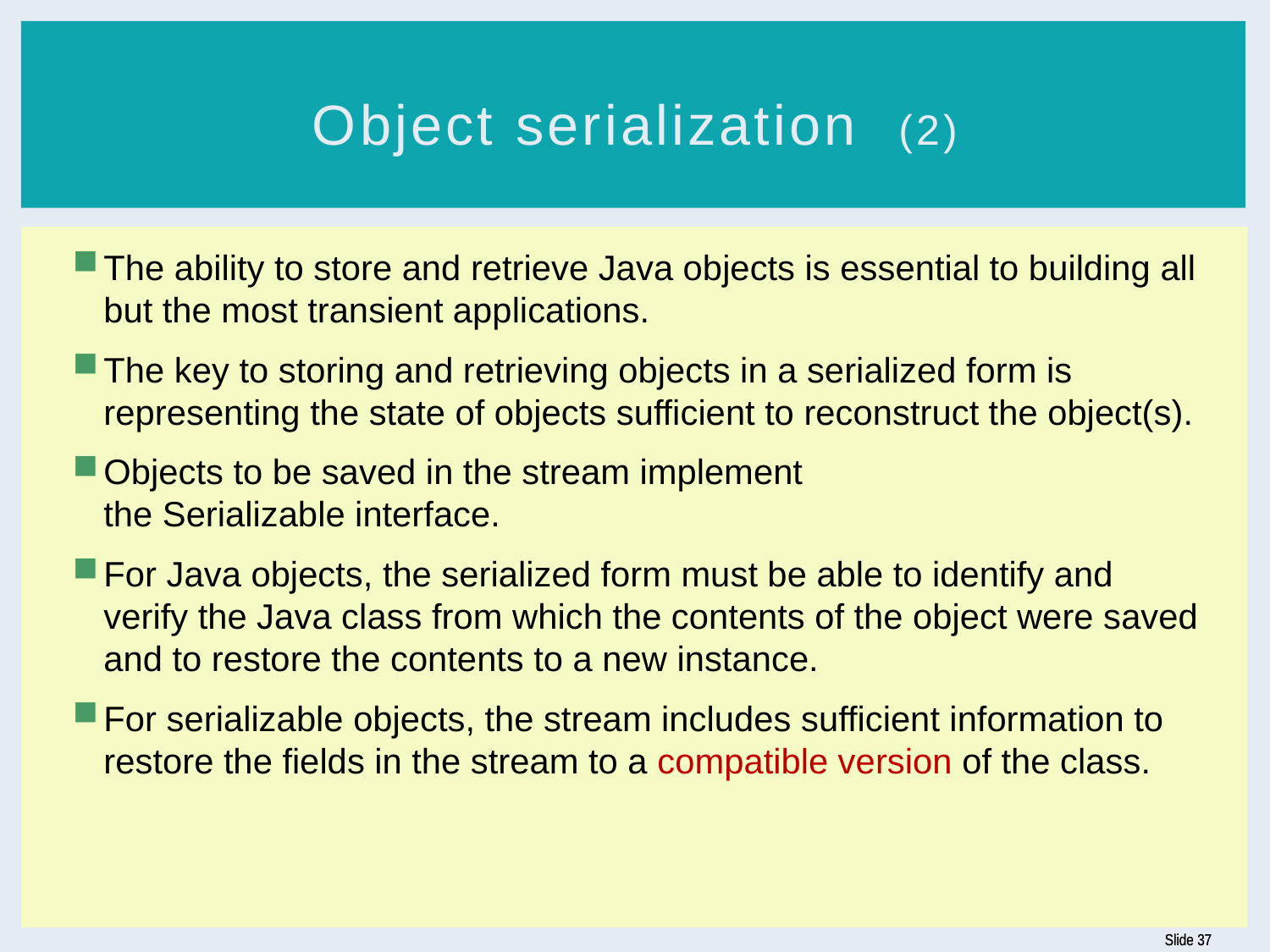

# Object serialization  (2)
The ability to store and retrieve Java objects is essential to building all but the most transient applications.
The key to storing and retrieving objects in a serialized form is representing the state of objects sufficient to reconstruct the object(s).
Objects to be saved in the stream implement the Serializable interface.
For Java objects, the serialized form must be able to identify and verify the Java class from which the contents of the object were saved and to restore the contents to a new instance.
For serializable objects, the stream includes sufficient information to restore the fields in the stream to a compatible version of the class.